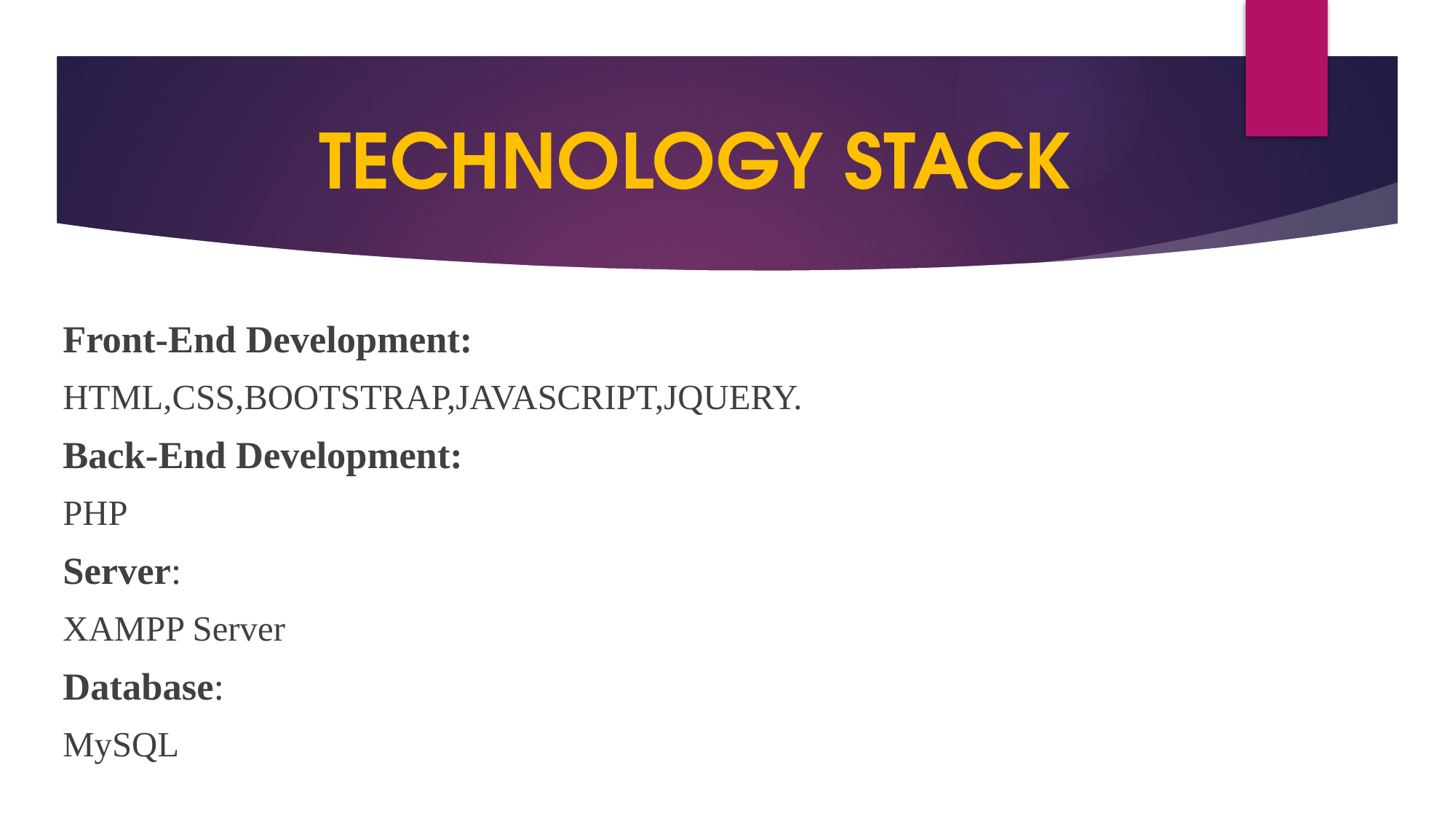

# TECHNOLOGY STACK
Front-End Development:
HTML,CSS,BOOTSTRAP,JAVASCRIPT,JQUERY.
Back-End Development:
PHP
Server:
XAMPP Server
Database:
MySQL